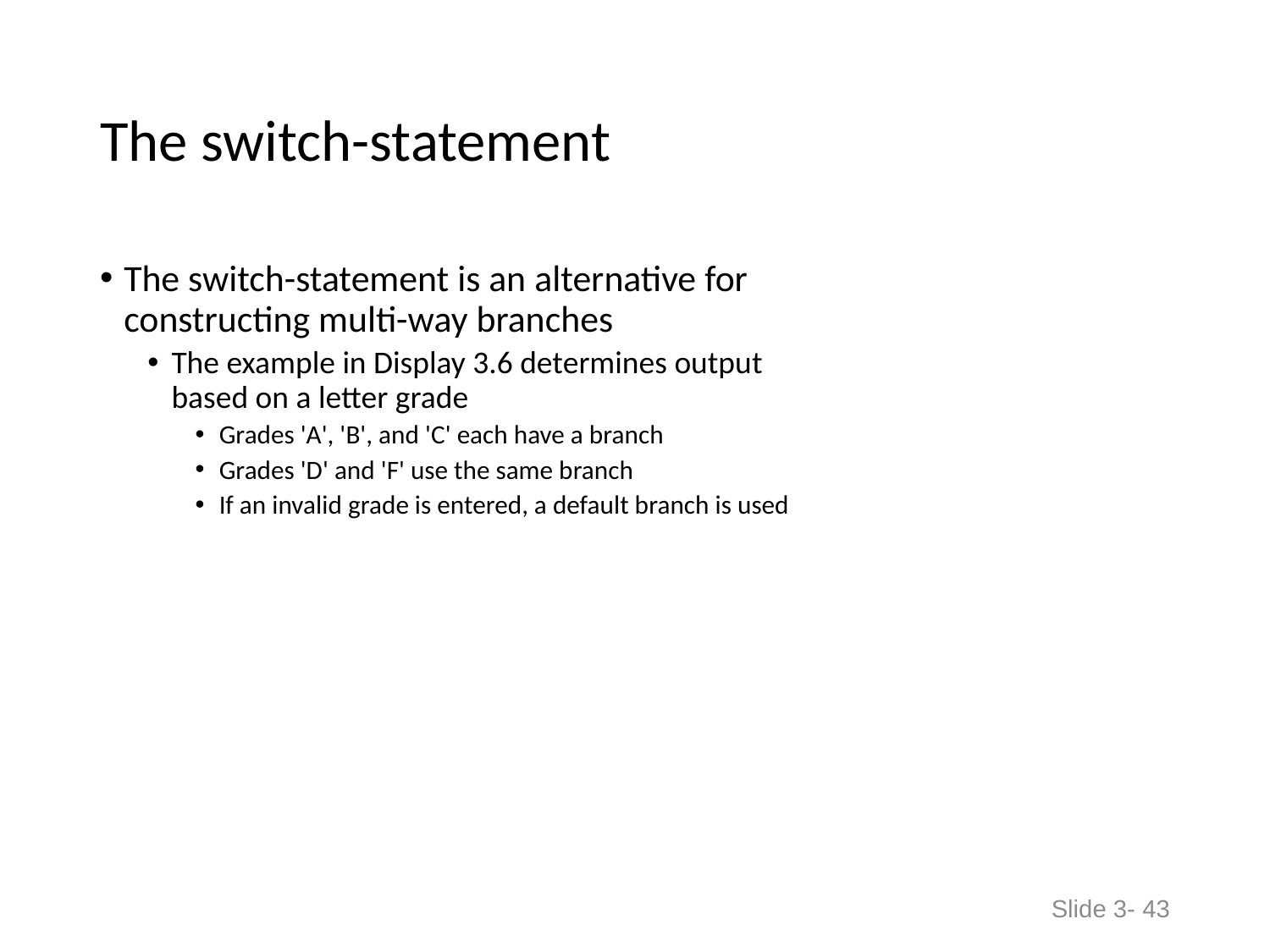

# The switch-statement
The switch-statement is an alternative for
constructing multi-way branches
The example in Display 3.6 determines output
based on a letter grade
Grades 'A', 'B', and 'C' each have a branch
Grades 'D' and 'F' use the same branch
If an invalid grade is entered, a default branch is used
Slide 3- 43